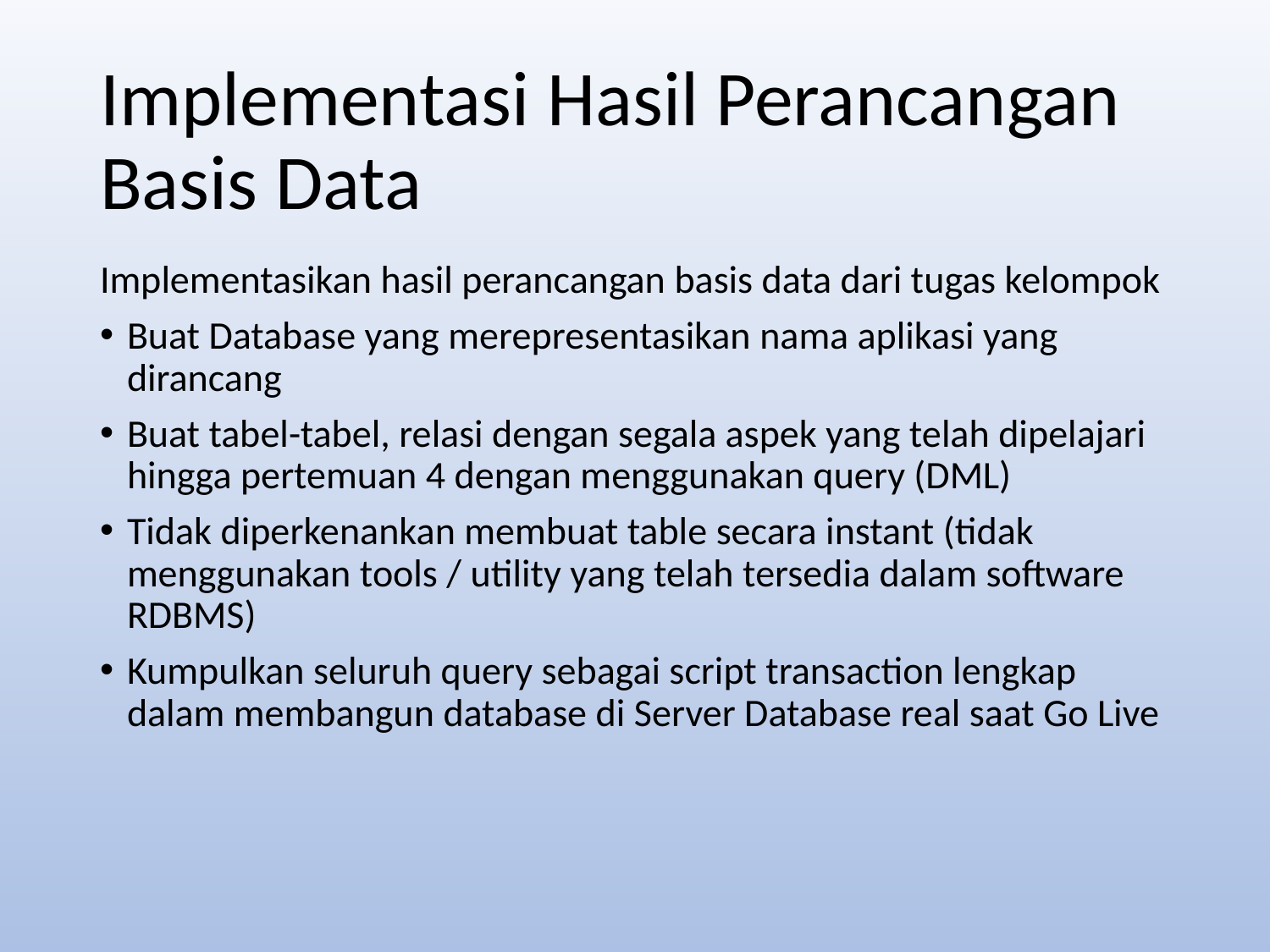

# Implementasi Hasil Perancangan Basis Data
Implementasikan hasil perancangan basis data dari tugas kelompok
Buat Database yang merepresentasikan nama aplikasi yang dirancang
Buat tabel-tabel, relasi dengan segala aspek yang telah dipelajari hingga pertemuan 4 dengan menggunakan query (DML)
Tidak diperkenankan membuat table secara instant (tidak menggunakan tools / utility yang telah tersedia dalam software RDBMS)
Kumpulkan seluruh query sebagai script transaction lengkap dalam membangun database di Server Database real saat Go Live